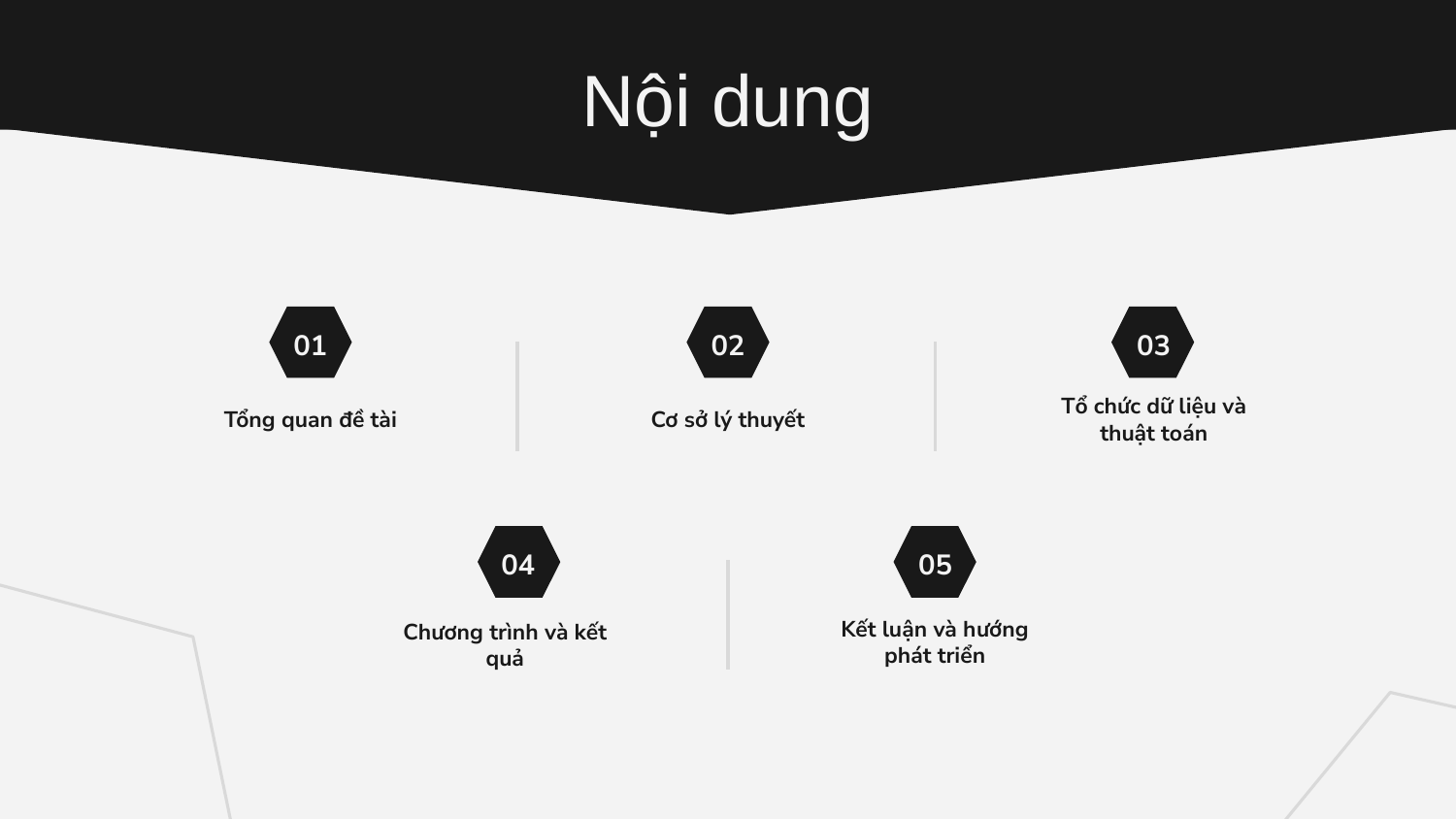

Nội dung
01
02
03
# Tổng quan đề tài
Cơ sở lý thuyết
Tổ chức dữ liệu và thuật toán
04
05

Kết luận và hướng phát triển
Chương trình và kết quả